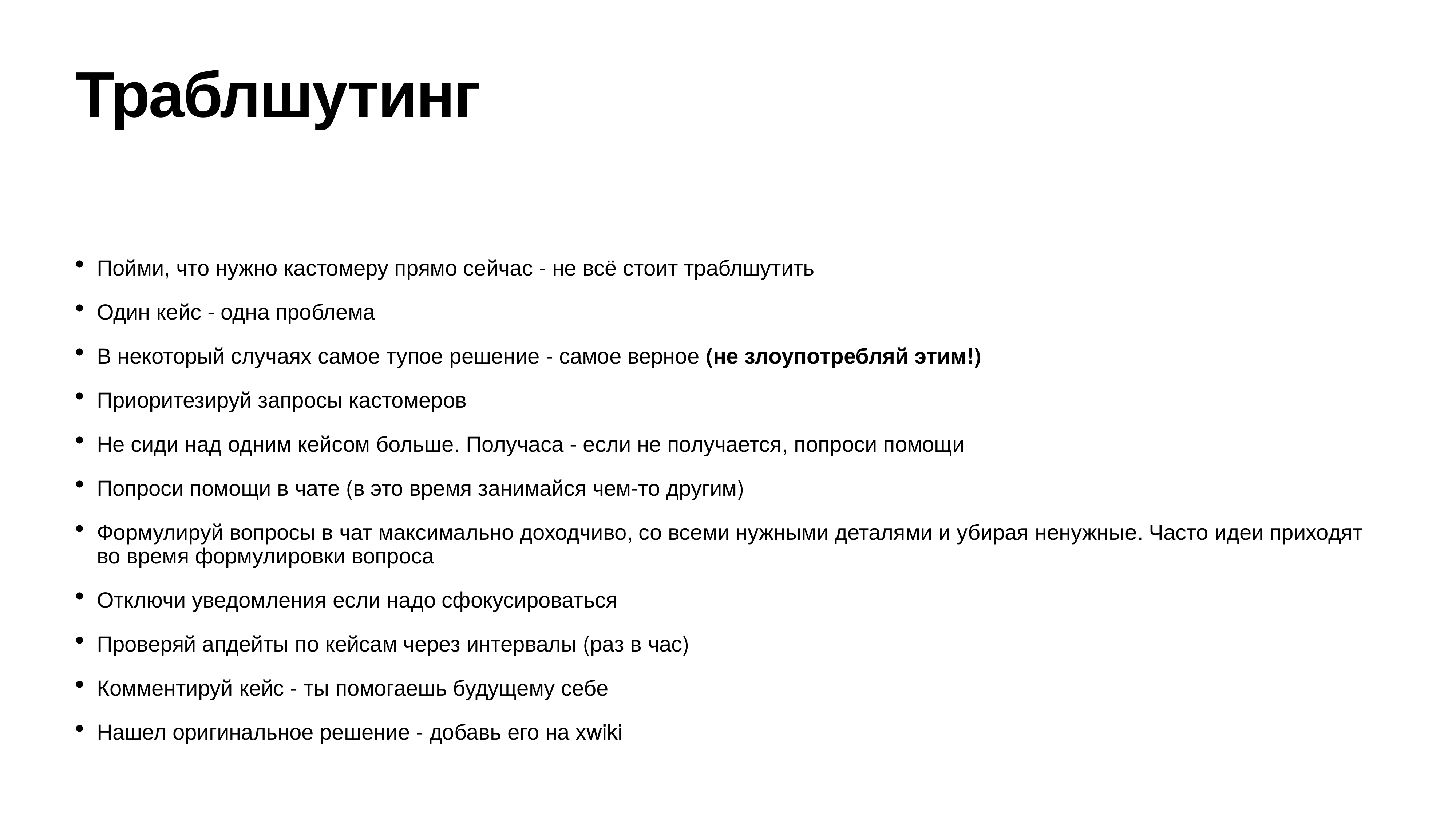

# Траблшутинг
Пойми, что нужно кастомеру прямо сейчас - не всё стоит траблшутить
Один кейс - одна проблема
В некоторый случаях самое тупое решение - самое верное (не злоупотребляй этим!)
Приоритезируй запросы кастомеров
Не сиди над одним кейсом больше. Получаса - если не получается, попроси помощи
Попроси помощи в чате (в это время занимайся чем-то другим)
Формулируй вопросы в чат максимально доходчиво, со всеми нужными деталями и убирая ненужные. Часто идеи приходят во время формулировки вопроса
Отключи уведомления если надо сфокусироваться
Проверяй апдейты по кейсам через интервалы (раз в час)
Комментируй кейс - ты помогаешь будущему себе
Нашел оригинальное решение - добавь его на xwiki